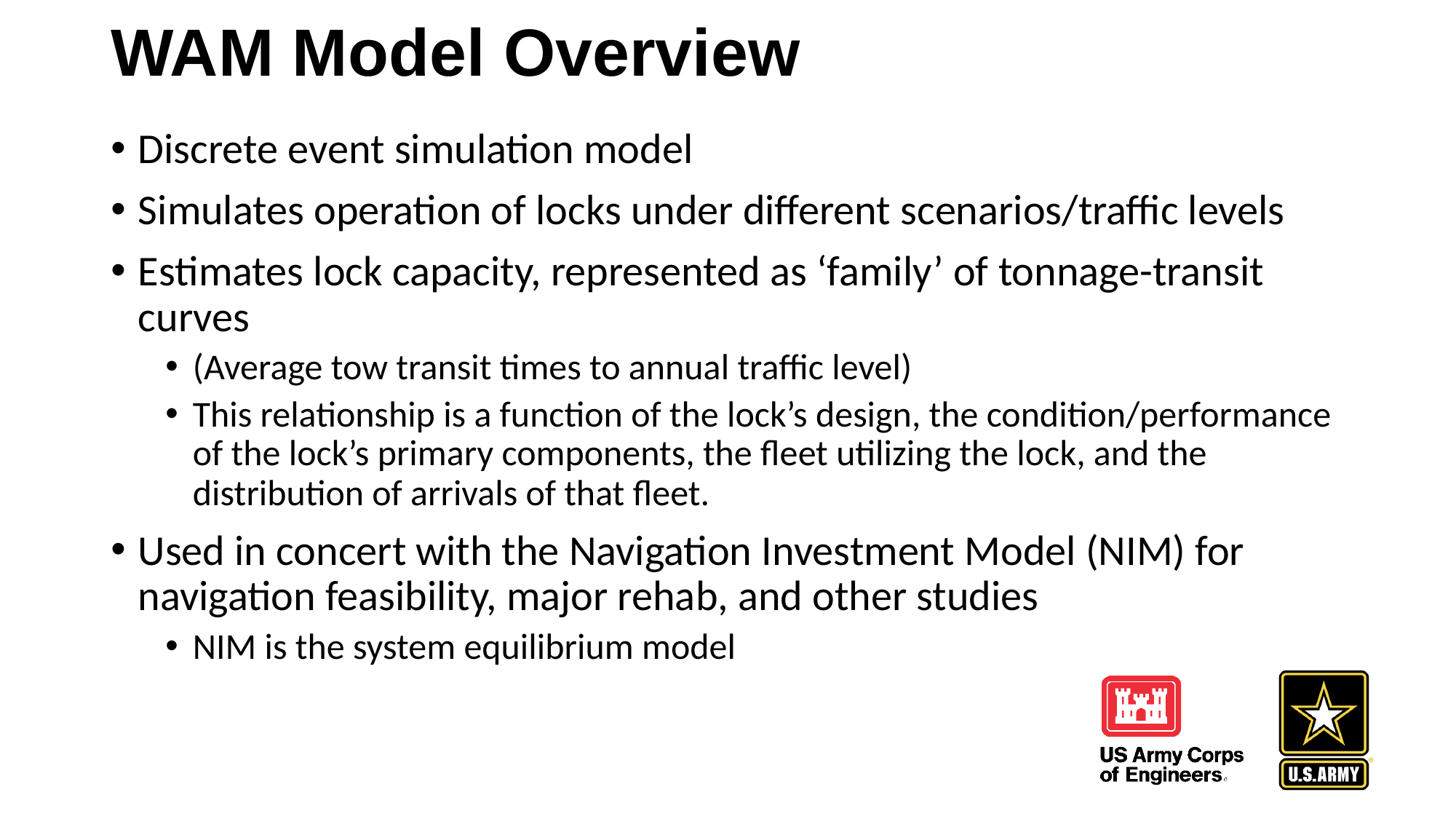

# WAM Model Overview
Discrete event simulation model
Simulates operation of locks under different scenarios/traffic levels
Estimates lock capacity, represented as ‘family’ of tonnage-transit curves
(Average tow transit times to annual traffic level)
This relationship is a function of the lock’s design, the condition/performance of the lock’s primary components, the fleet utilizing the lock, and the distribution of arrivals of that fleet.
Used in concert with the Navigation Investment Model (NIM) for navigation feasibility, major rehab, and other studies
NIM is the system equilibrium model